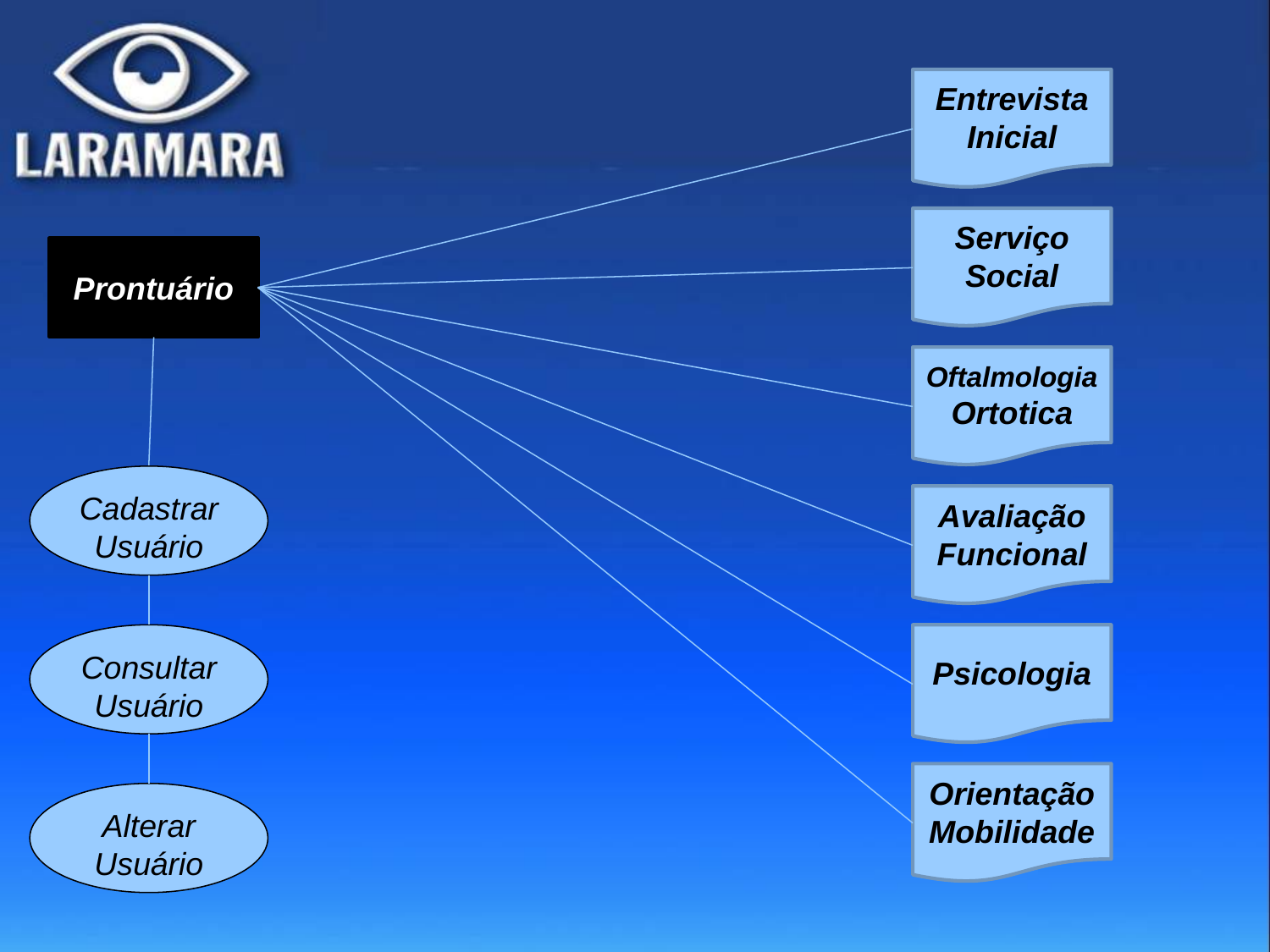

Entrevista
Inicial
Serviço
Social
Prontuário
Oftalmologia
Ortotica
Cadastrar Usuário
Avaliação
Funcional
Consultar Usuário
Psicologia
Orientação
Mobilidade
Alterar Usuário